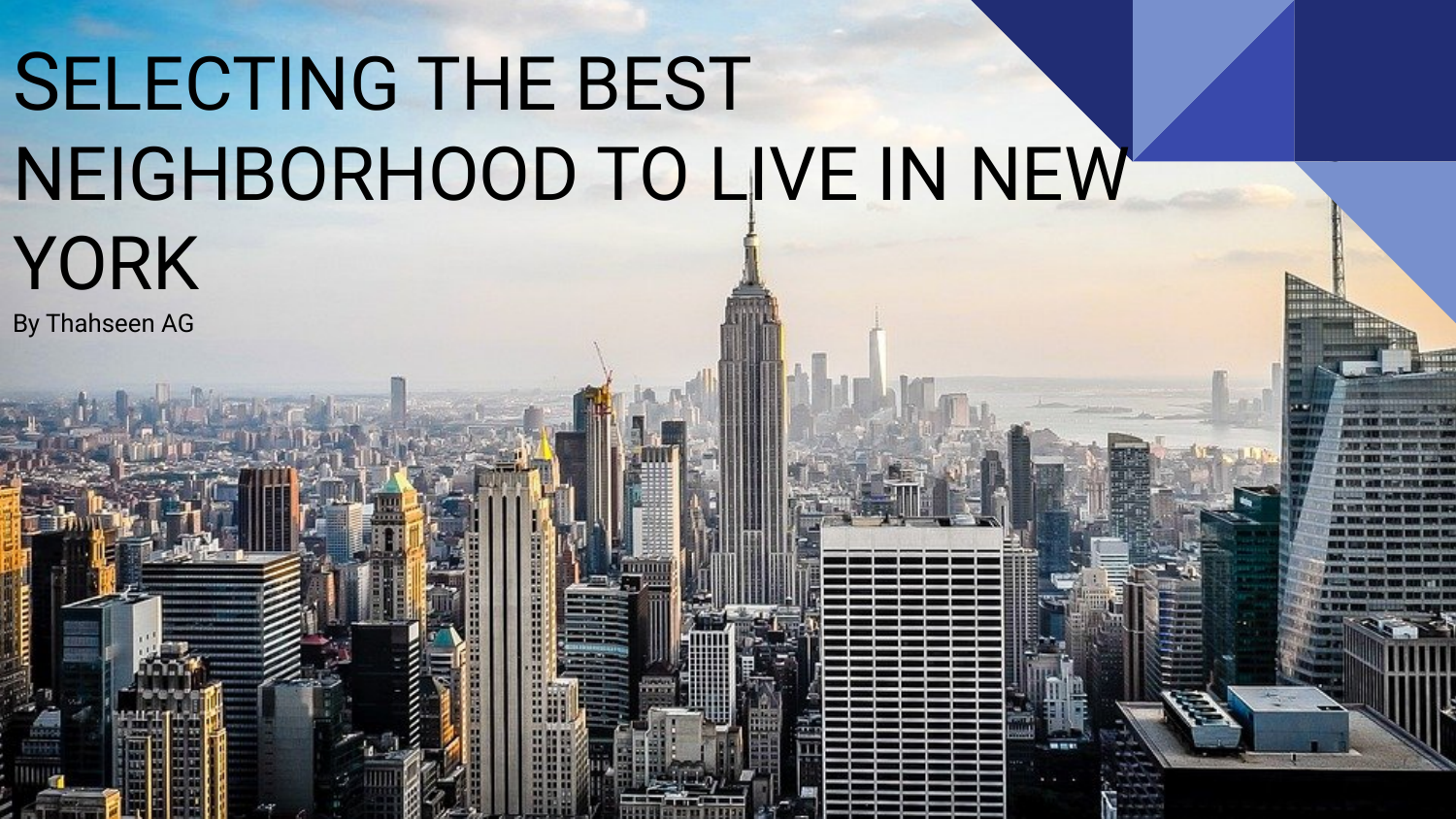

# SELECTING THE BEST NEIGHBORHOOD TO LIVE IN NEW YORK
By Thahseen AG